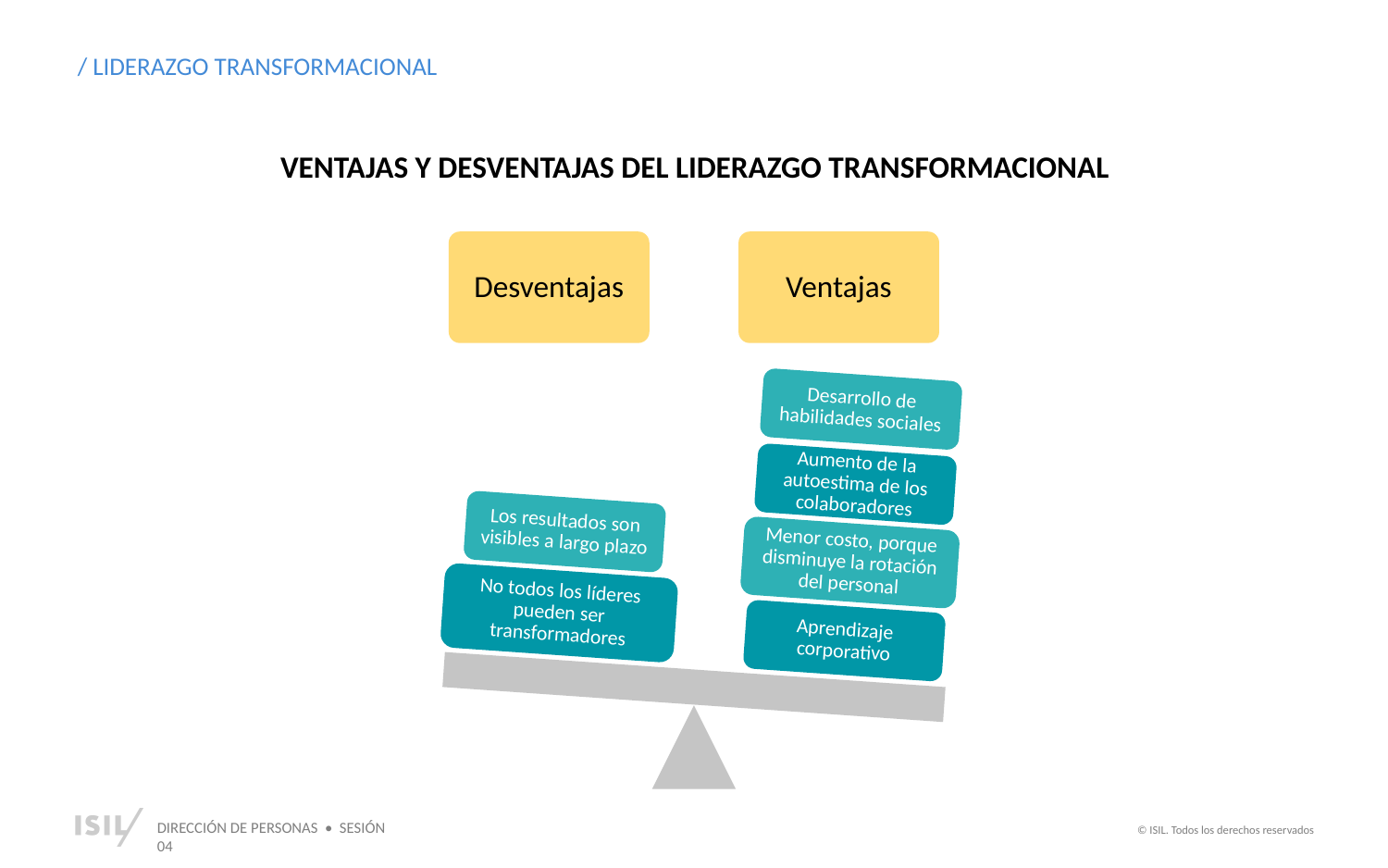

/ LIDERAZGO TRANSFORMACIONAL

VENTAJAS Y DESVENTAJAS DEL LIDERAZGO TRANSFORMACIONAL

Desventajas
Ventajas

Desarrollo de habilidades sociales

Aumento de la autoestima de los colaboradores

Los resultados son visibles a largo plazo

Menor costo, porque disminuye la rotación del personal

No todos los líderes pueden ser transformadores

Aprendizaje corporativo